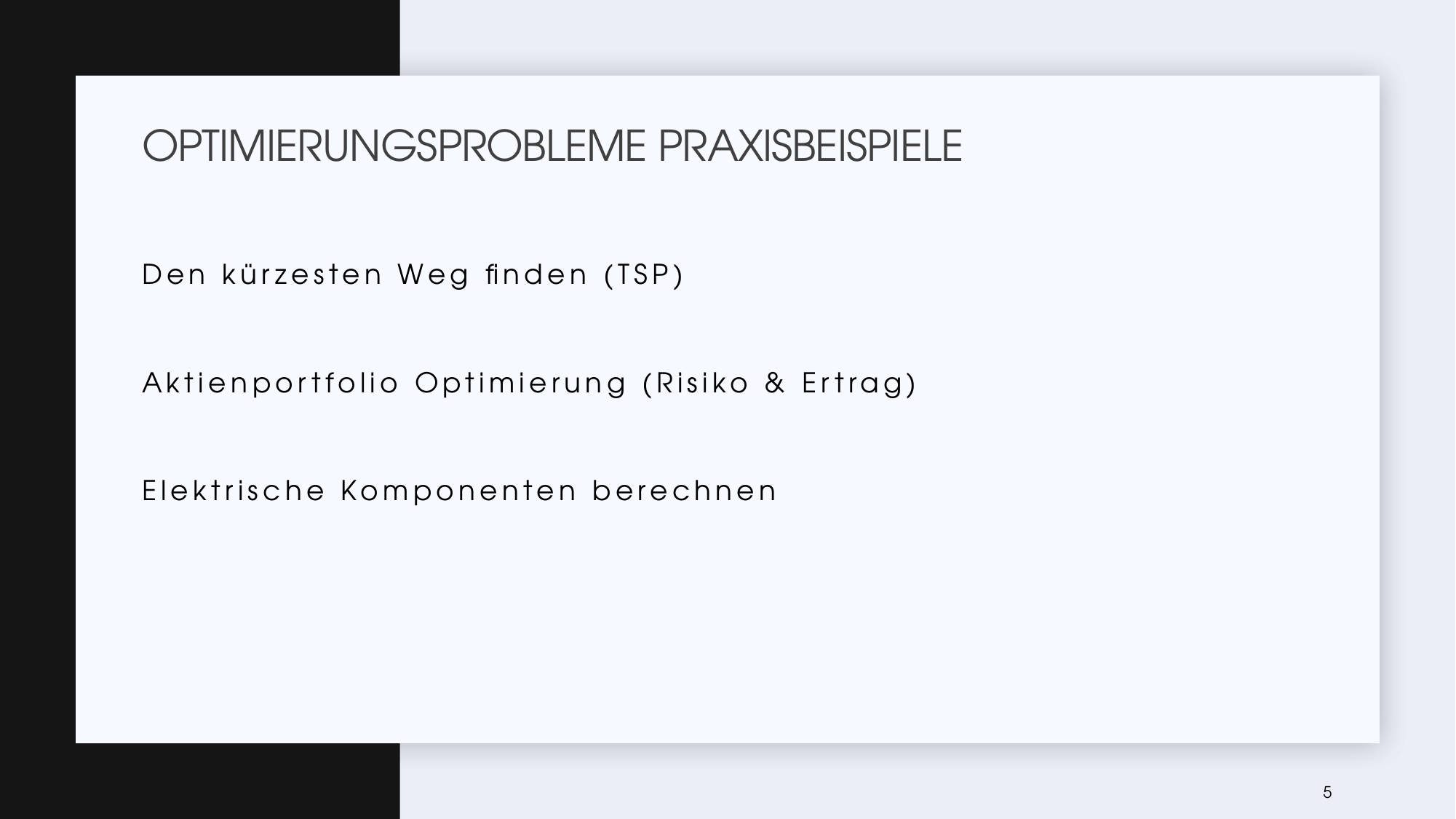

# Optimierungsprobleme Praxisbeispiele
Den kürzesten Weg finden (TSP)

Aktienportfolio Optimierung (Risiko & Ertrag)

Elektrische Komponenten berechnen
5